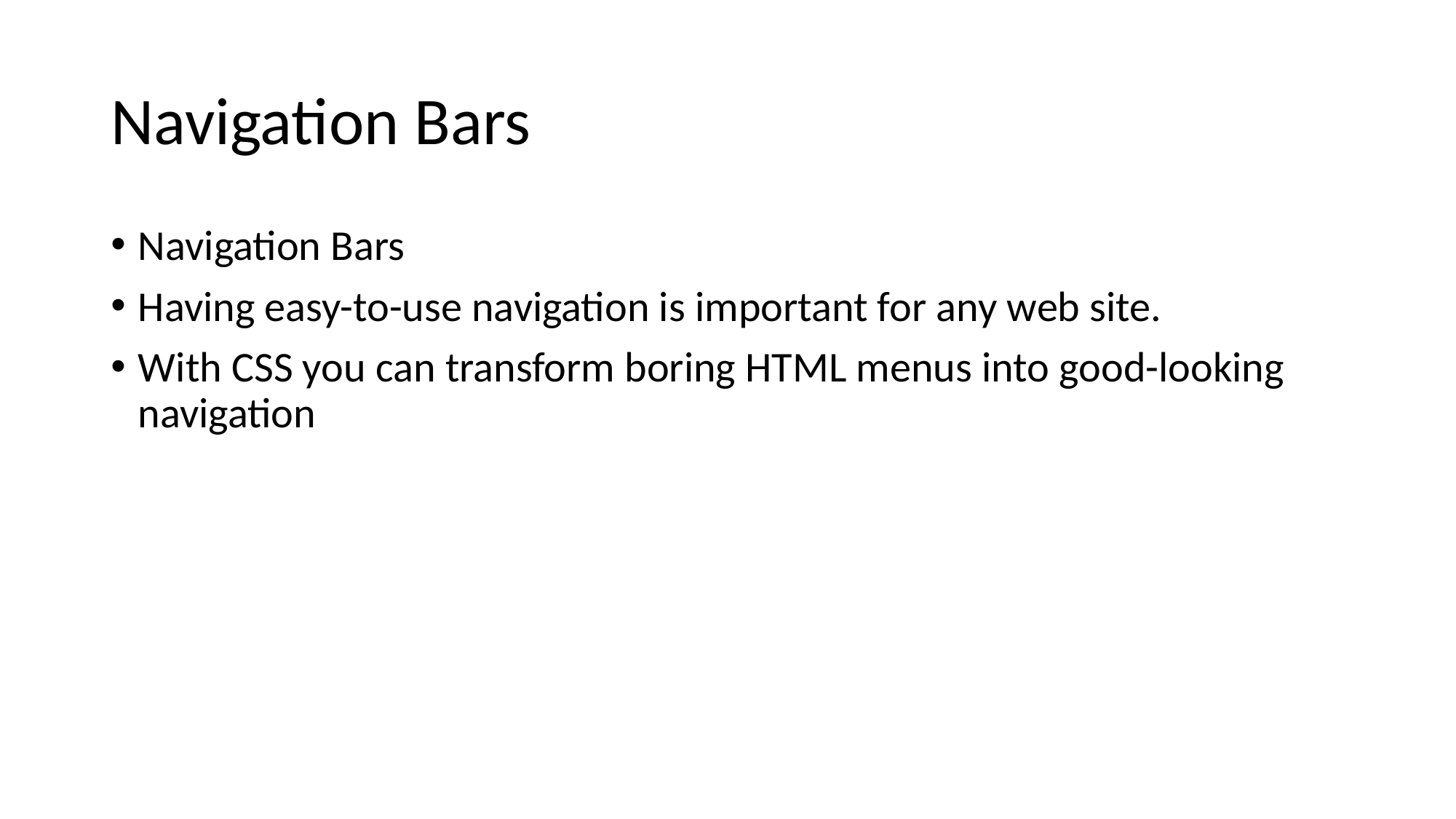

# Navigation Bars
Navigation Bars
Having easy-to-use navigation is important for any web site.
With CSS you can transform boring HTML menus into good-looking navigation